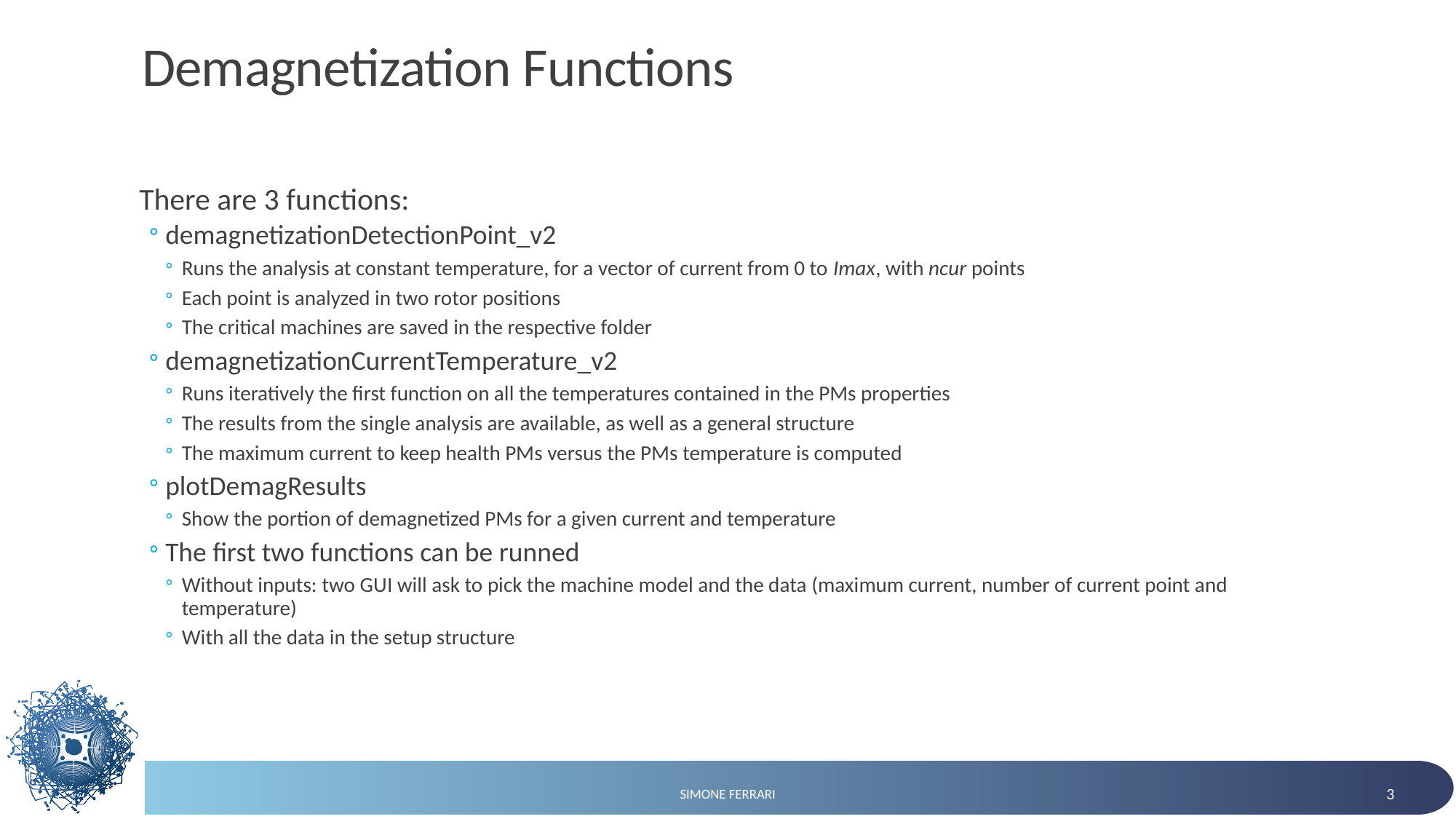

# Demagnetization Functions
There are 3 functions:
demagnetizationDetectionPoint_v2
Runs the analysis at constant temperature, for a vector of current from 0 to Imax, with ncur points
Each point is analyzed in two rotor positions
The critical machines are saved in the respective folder
demagnetizationCurrentTemperature_v2
Runs iteratively the first function on all the temperatures contained in the PMs properties
The results from the single analysis are available, as well as a general structure
The maximum current to keep health PMs versus the PMs temperature is computed
plotDemagResults
Show the portion of demagnetized PMs for a given current and temperature
The first two functions can be runned
Without inputs: two GUI will ask to pick the machine model and the data (maximum current, number of current point and temperature)
With all the data in the setup structure

Simone Ferrari
3